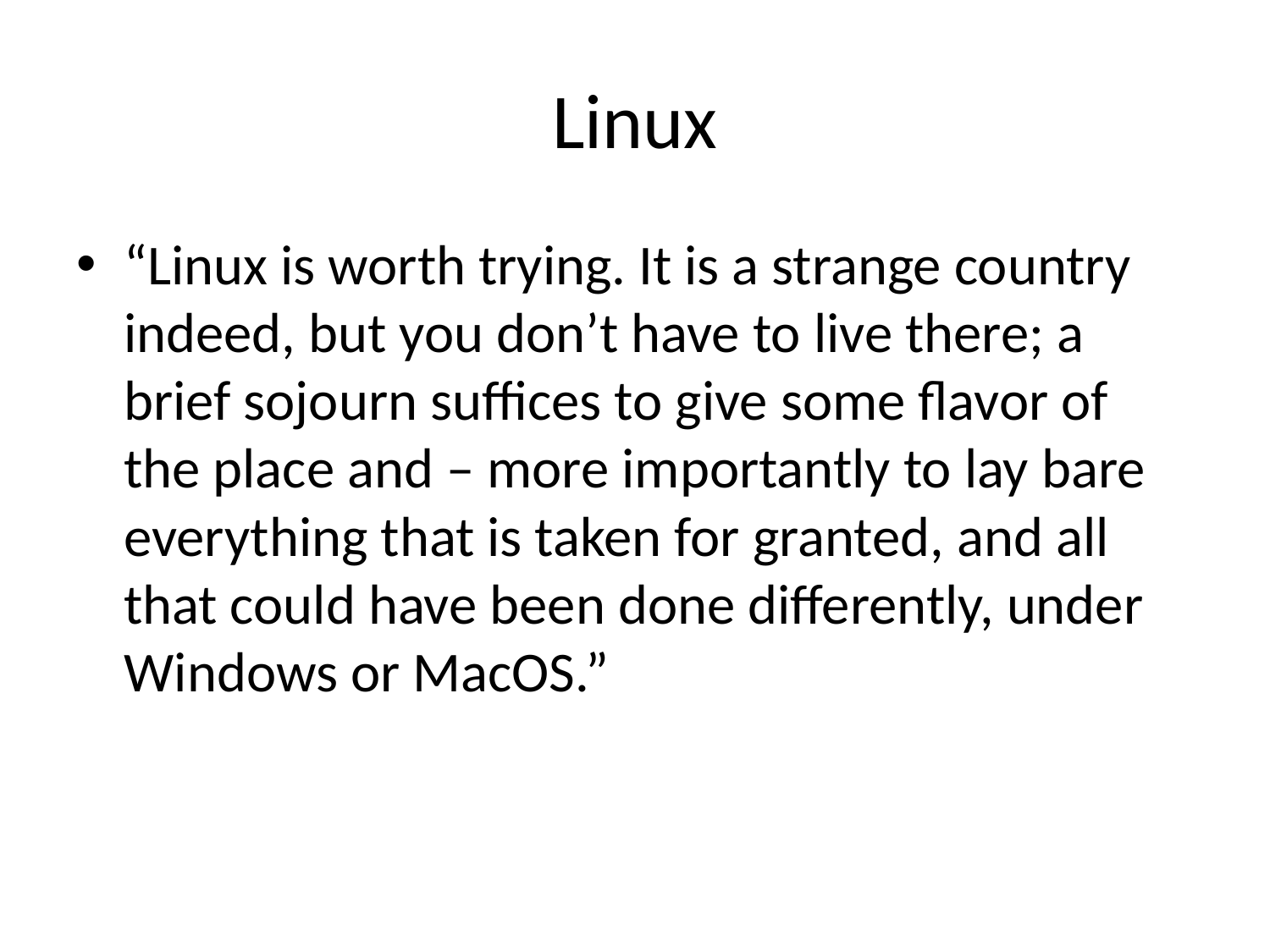

# Linux
“Linux is worth trying. It is a strange country indeed, but you don’t have to live there; a brief sojourn suffices to give some flavor of the place and – more importantly to lay bare everything that is taken for granted, and all that could have been done differently, under Windows or MacOS.”